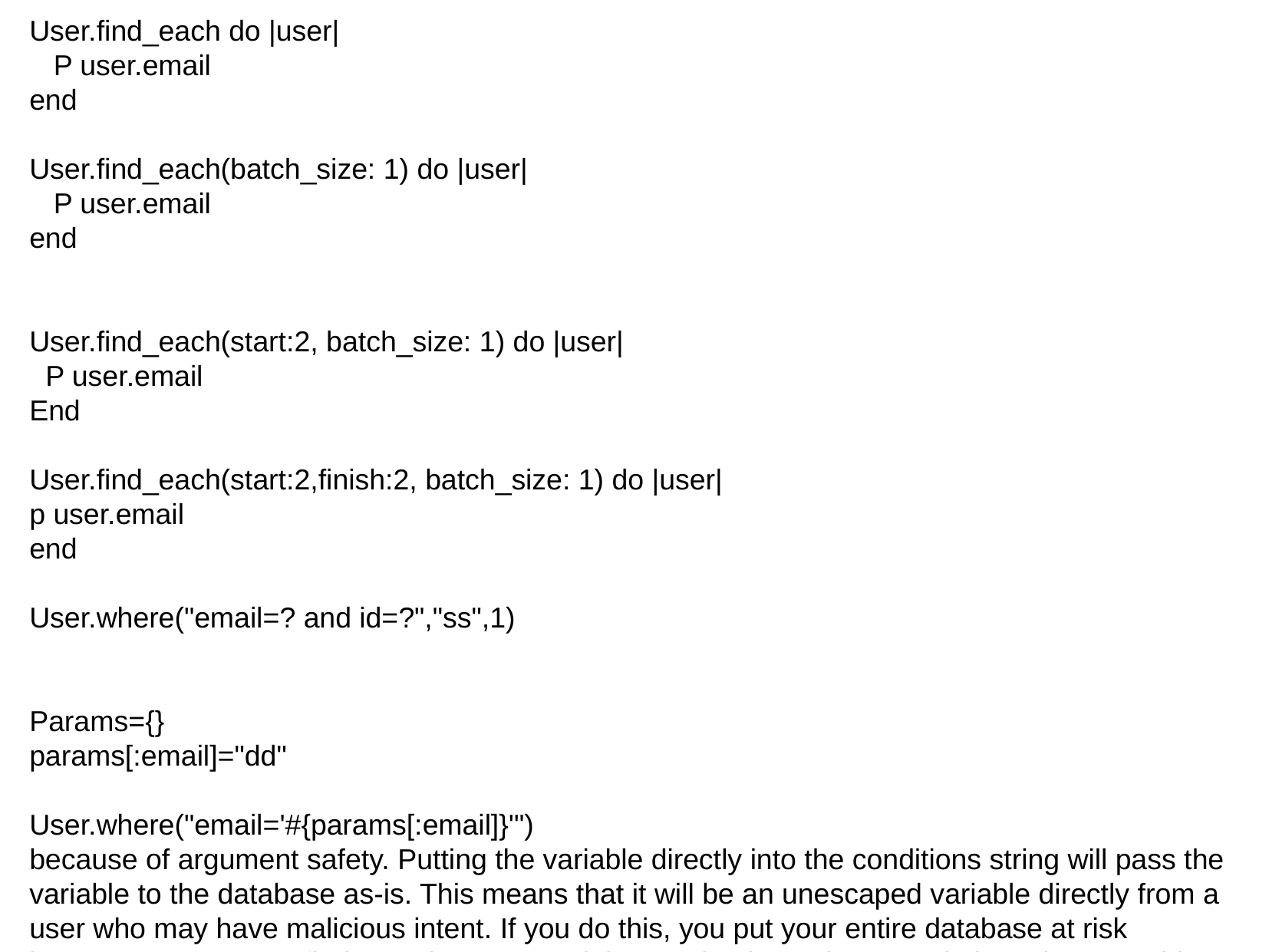

User.find_each do |user|
   P user.email
end

User.find_each(batch_size: 1) do |user|
   P user.email
end

User.find_each(start:2, batch_size: 1) do |user|
  P user.email
End

User.find_each(start:2,finish:2, batch_size: 1) do |user|
p user.email
end

User.where("email=? and id=?","ss",1)

Params={}
params[:email]="dd"

User.where("email='#{params[:email]}'")
because of argument safety. Putting the variable directly into the conditions string will pass the variable to the database as-is. This means that it will be an unescaped variable directly from a user who may have malicious intent. If you do this, you put your entire database at risk because once a user finds out they can exploit your database they can do just about anything to it. Never ever put your arguments directly inside the conditions string.